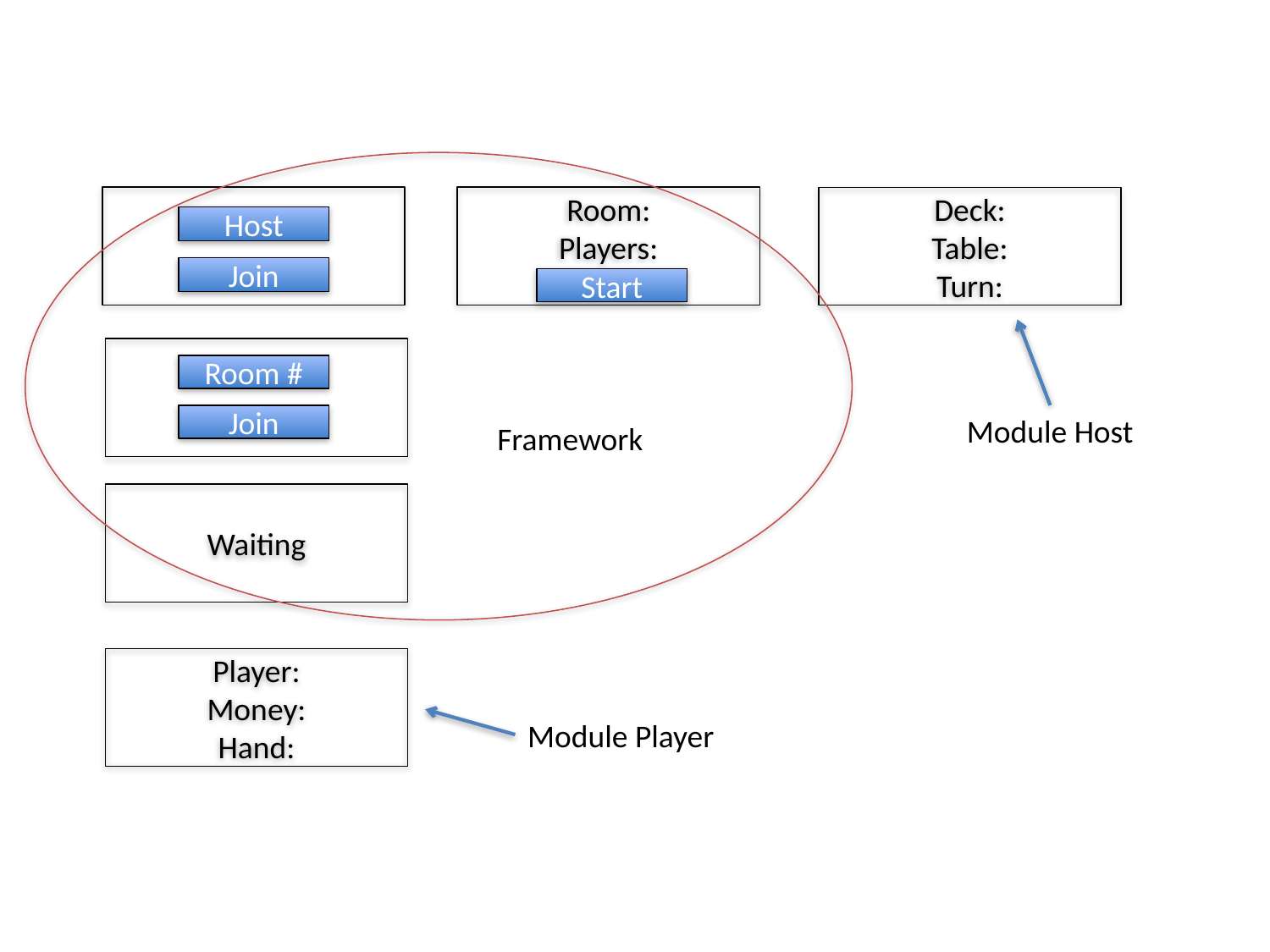

Room:
Players:

Deck:
Table:
Turn:
Host
Join
Start

Room #
Module Host
Join
Framework
Waiting
Player:
Money:
Hand:
Module Player